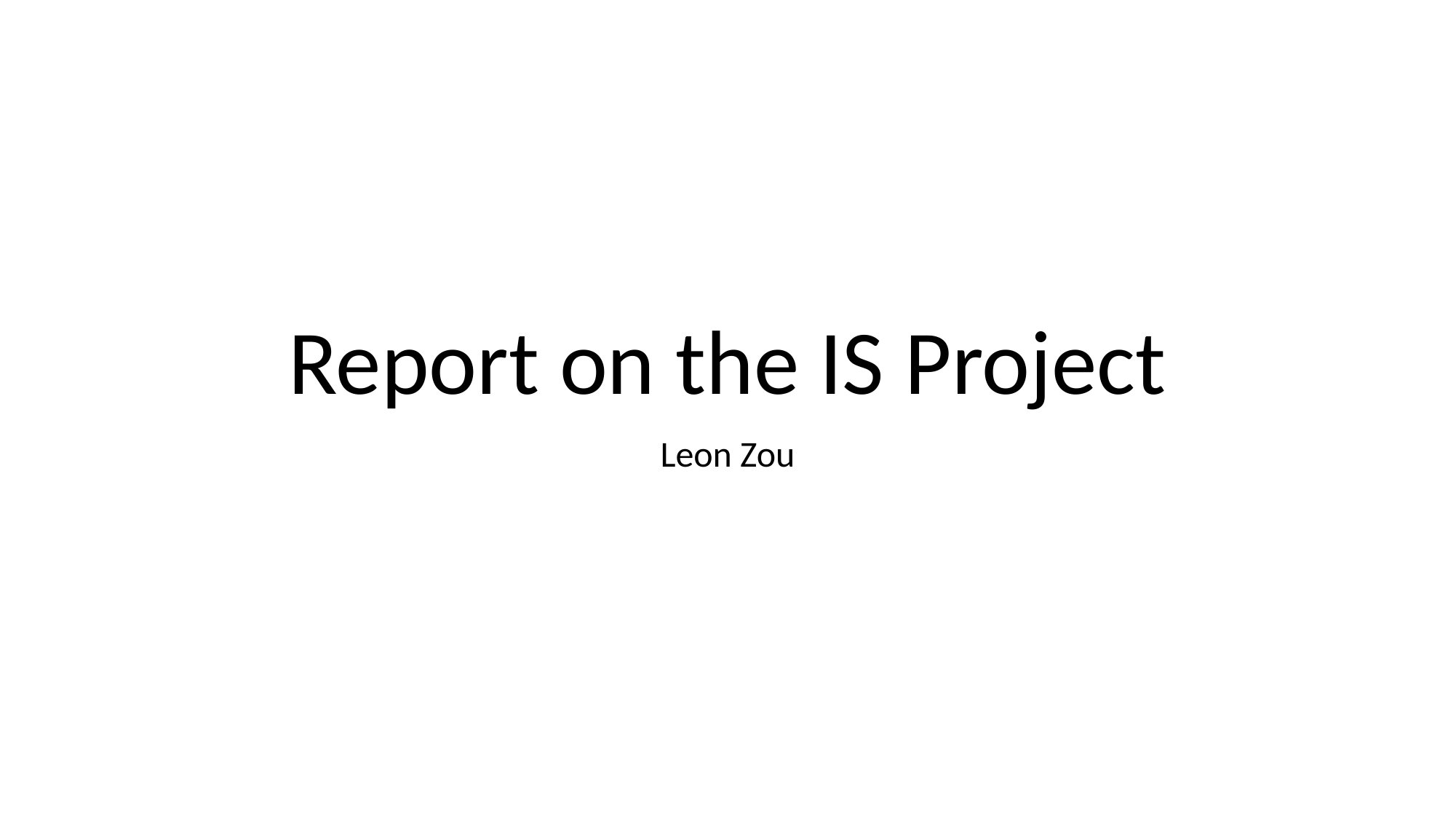

# Report on the IS Project
Leon Zou